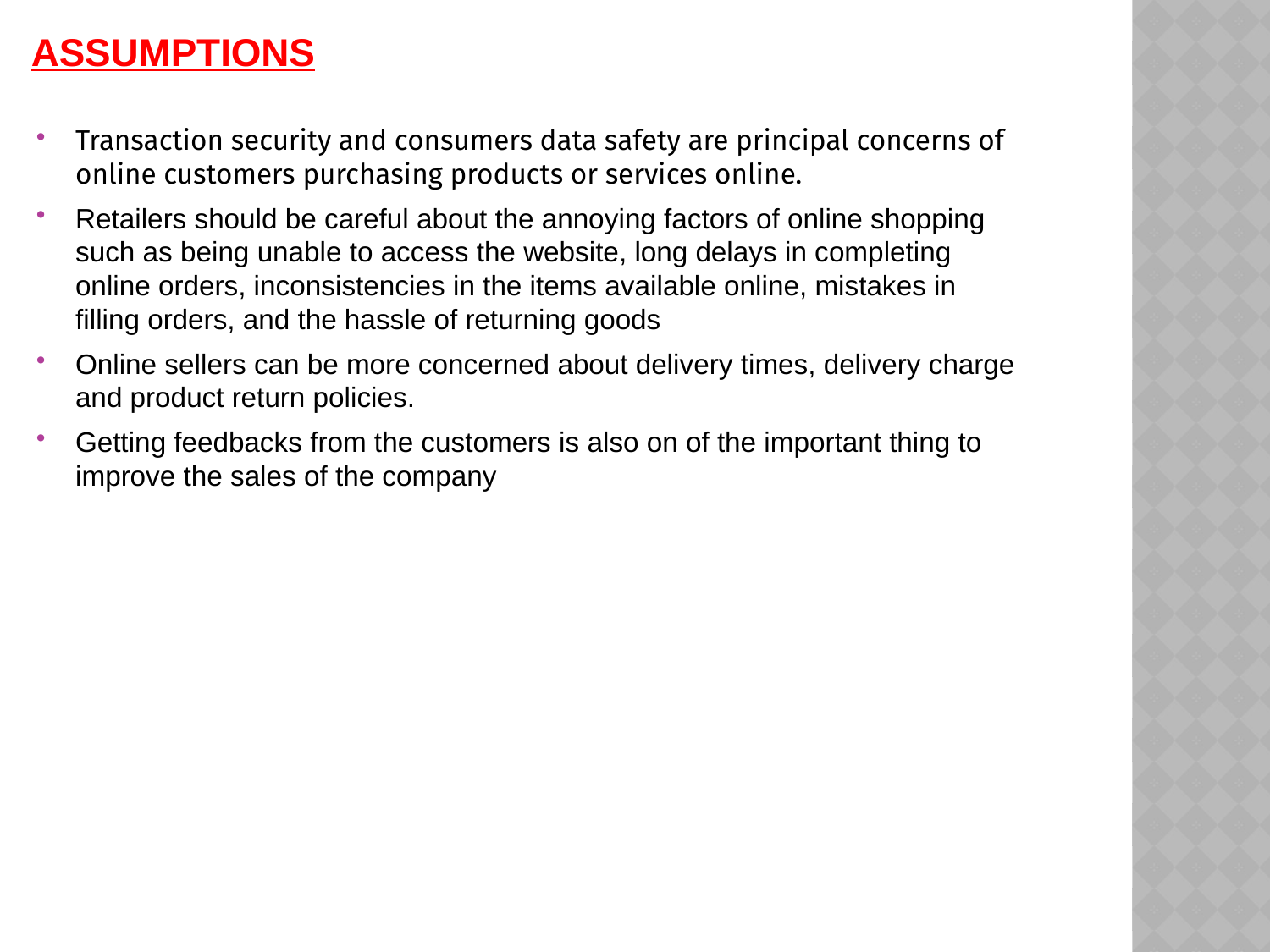

# ASSUMPTIONS
Transaction security and consumers data safety are principal concerns of online customers purchasing products or services online.
Retailers should be careful about the annoying factors of online shopping such as being unable to access the website, long delays in completing online orders, inconsistencies in the items available online, mistakes in filling orders, and the hassle of returning goods
Online sellers can be more concerned about delivery times, delivery charge and product return policies.
Getting feedbacks from the customers is also on of the important thing to improve the sales of the company